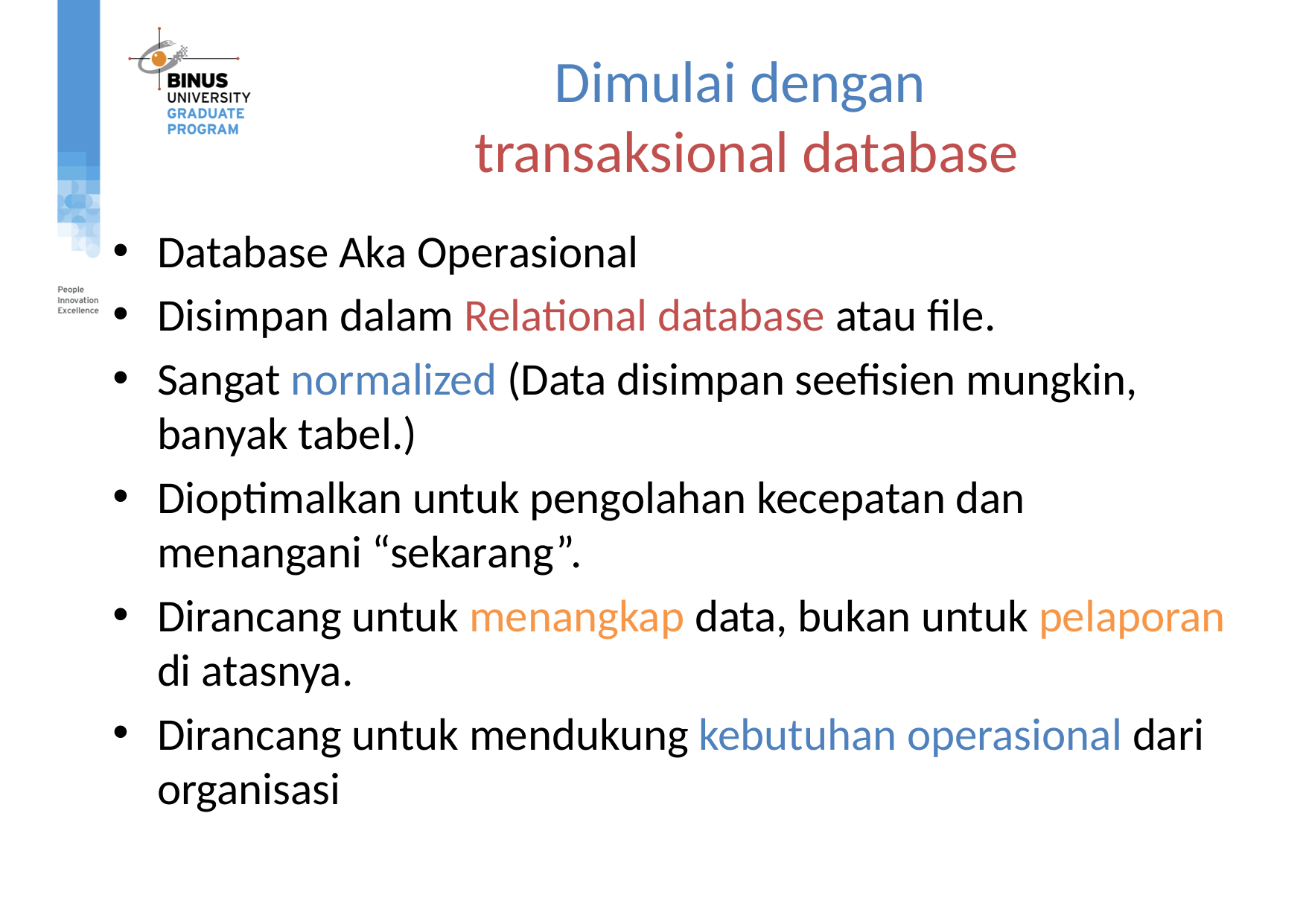

# Dimulai dengan transaksional database
Database Aka Operasional
Disimpan dalam Relational database atau file.
Sangat normalized (Data disimpan seefisien mungkin, banyak tabel.)
Dioptimalkan untuk pengolahan kecepatan dan menangani “sekarang”.
Dirancang untuk menangkap data, bukan untuk pelaporan di atasnya.
Dirancang untuk mendukung kebutuhan operasional dari organisasi